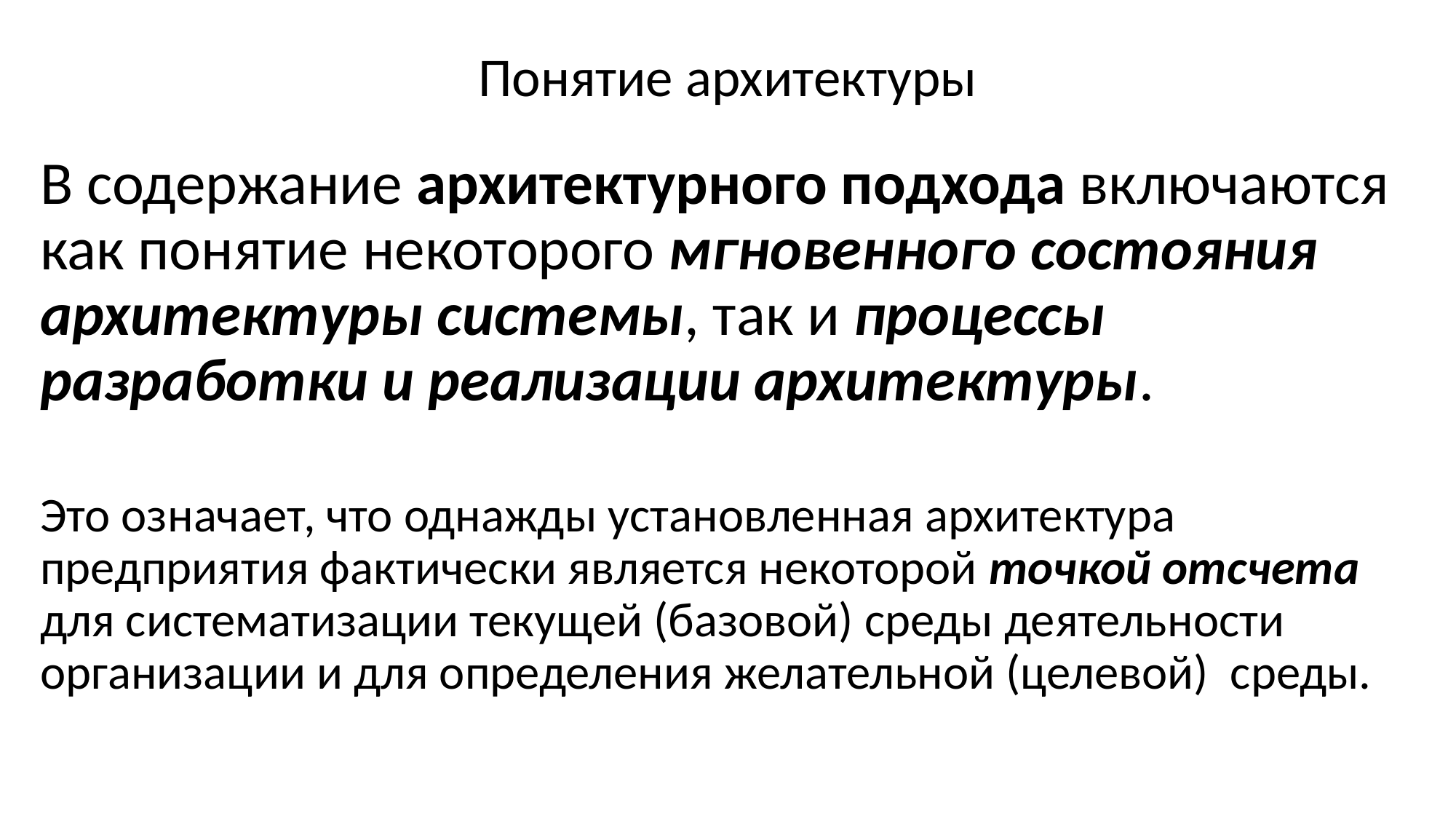

# Понятие архитектуры
В содержание архитектурного подхода включаются как понятие некоторого мгновенного состояния архитектуры системы, так и процессы разработки и реализации архитектуры.

Это означает, что однажды установленная архитектура предприятия фактически является некоторой точкой отсчета для систематизации текущей (базовой) среды деятельности организации и для определения желательной (целевой)  среды.